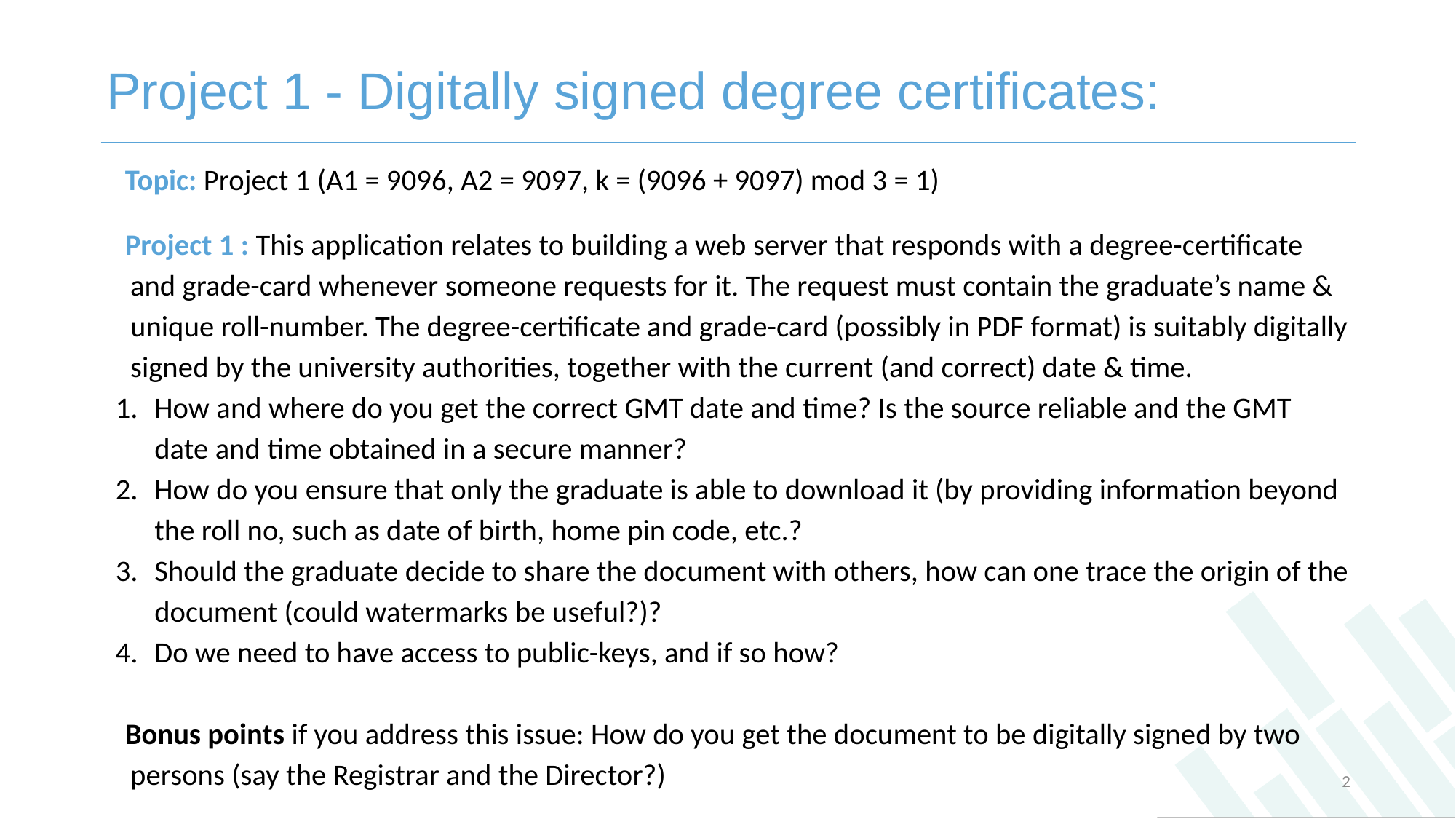

# Project 1 - Digitally signed degree certificates:
Topic: Project 1 (A1 = 9096, A2 = 9097, k = (9096 + 9097) mod 3 = 1)

Project 1 : This application relates to building a web server that responds with a degree-certificate and grade-card whenever someone requests for it. The request must contain the graduate’s name & unique roll-number. The degree-certificate and grade-card (possibly in PDF format) is suitably digitally signed by the university authorities, together with the current (and correct) date & time.
How and where do you get the correct GMT date and time? Is the source reliable and the GMT date and time obtained in a secure manner?
How do you ensure that only the graduate is able to download it (by providing information beyond the roll no, such as date of birth, home pin code, etc.?
Should the graduate decide to share the document with others, how can one trace the origin of the document (could watermarks be useful?)?
Do we need to have access to public-keys, and if so how?

Bonus points if you address this issue: How do you get the document to be digitally signed by two persons (say the Registrar and the Director?)
2